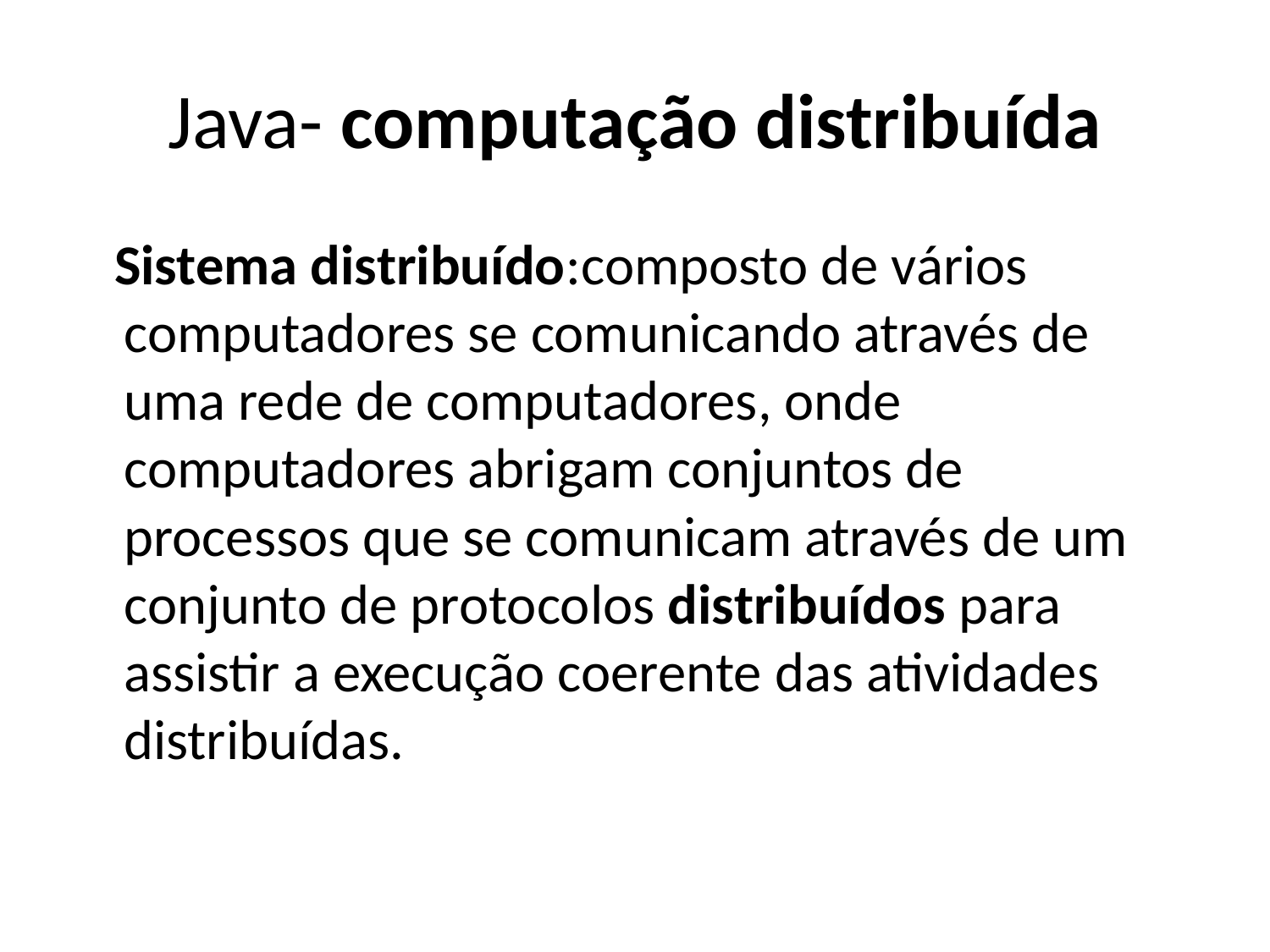

# Java- computação distribuída
   Sistema distribuído:composto de vários computadores se comunicando através de uma rede de computadores, onde computadores abrigam conjuntos de processos que se comunicam através de um conjunto de protocolos distribuídos para assistir a execução coerente das atividades distribuídas.